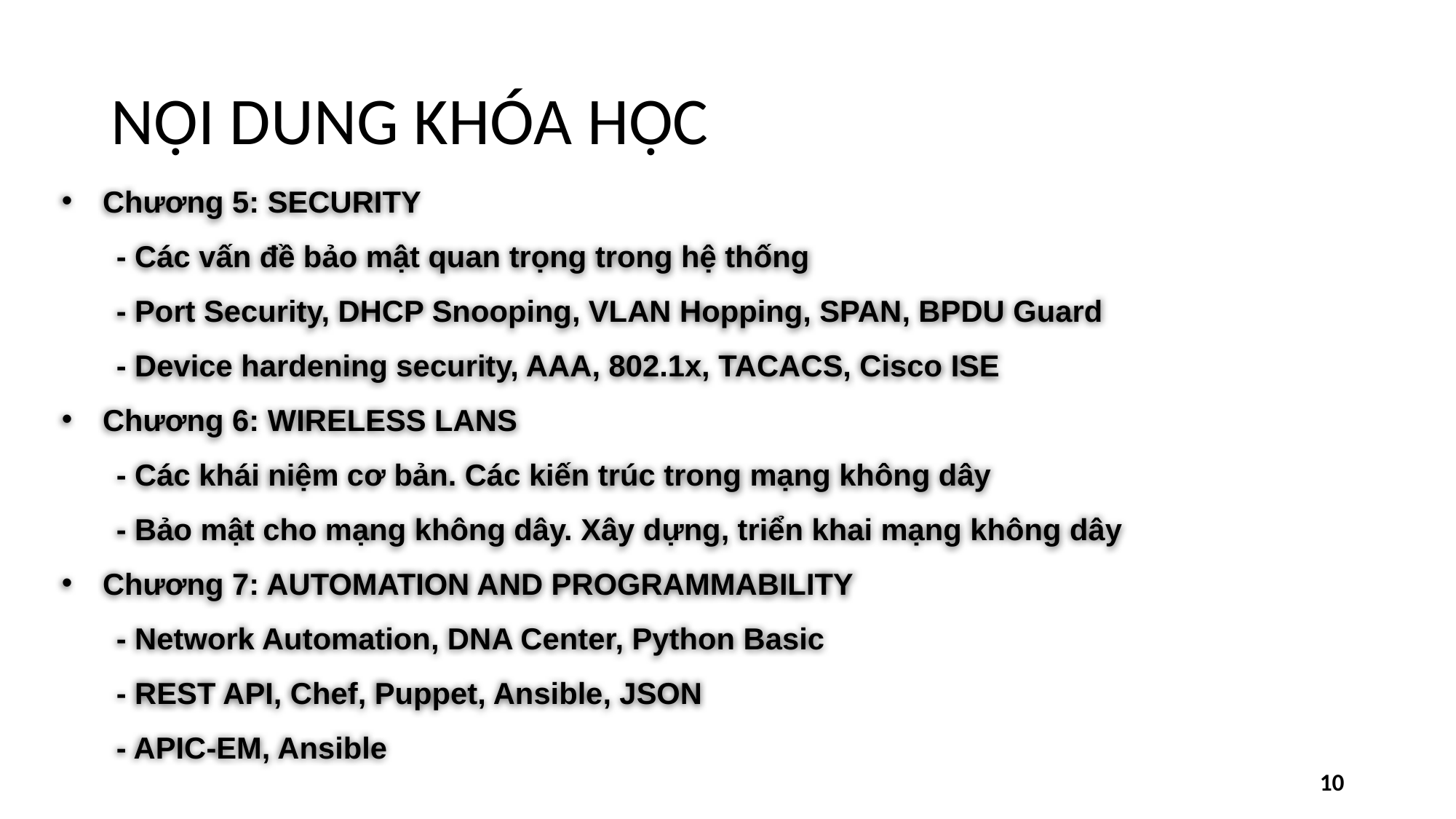

# NỘI DUNG KHÓA HỌC
Chương 5: SECURITY
- Các vấn đề bảo mật quan trọng trong hệ thống
- Port Security, DHCP Snooping, VLAN Hopping, SPAN, BPDU Guard
- Device hardening security, AAA, 802.1x, TACACS, Cisco ISE
Chương 6: WIRELESS LANS
- Các khái niệm cơ bản. Các kiến trúc trong mạng không dây
- Bảo mật cho mạng không dây. Xây dựng, triển khai mạng không dây
Chương 7: AUTOMATION AND PROGRAMMABILITY
- Network Automation, DNA Center, Python Basic
- REST API, Chef, Puppet, Ansible, JSON
- APIC-EM, Ansible

10